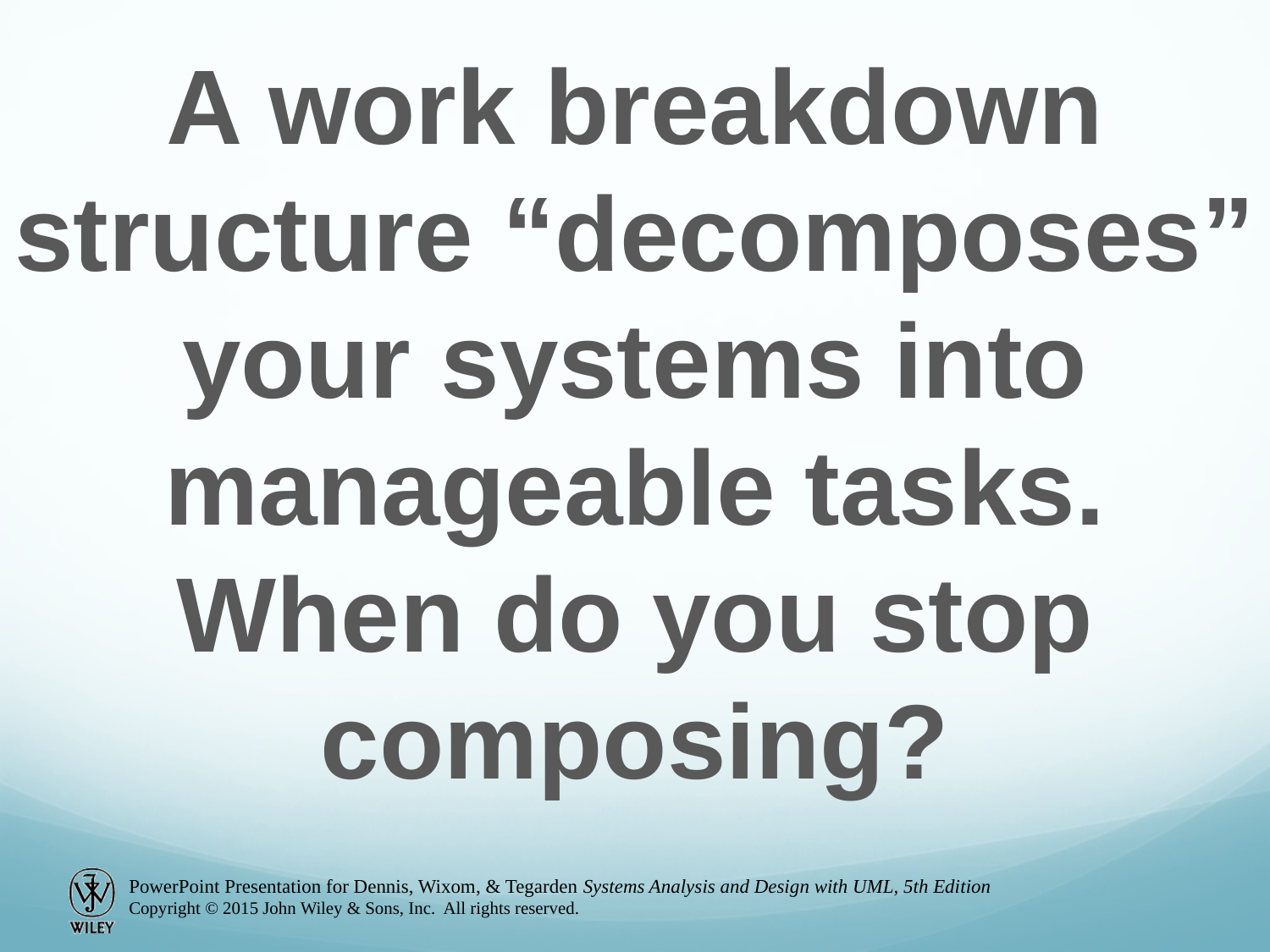

A work breakdown structure “decomposes” your systems into manageable tasks. When do you stop composing?